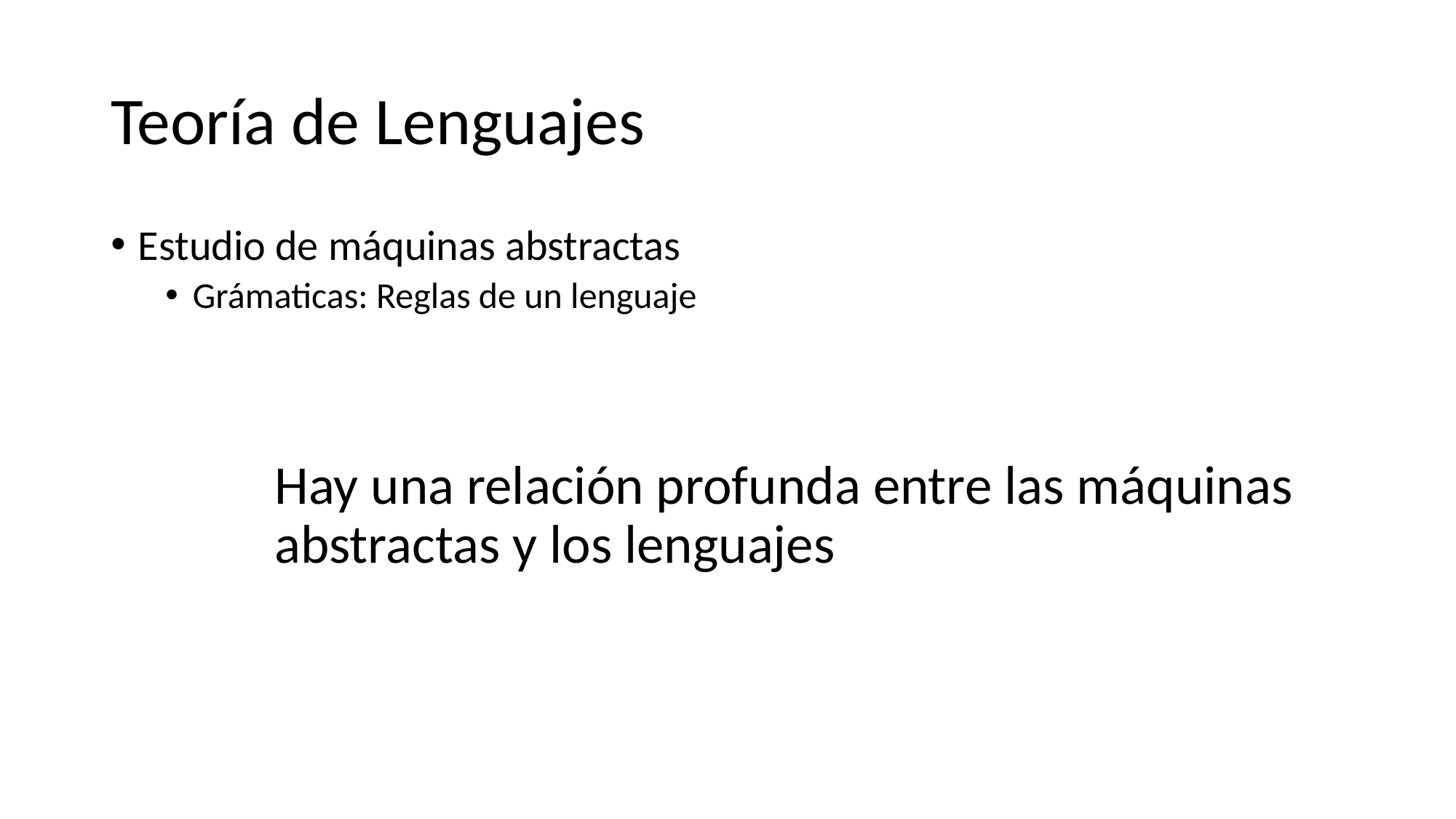

# Teoría de Lenguajes
Estudio de máquinas abstractas
Grámaticas: Reglas de un lenguaje

Hay una relación profunda entre las máquinas abstractas y los lenguajes